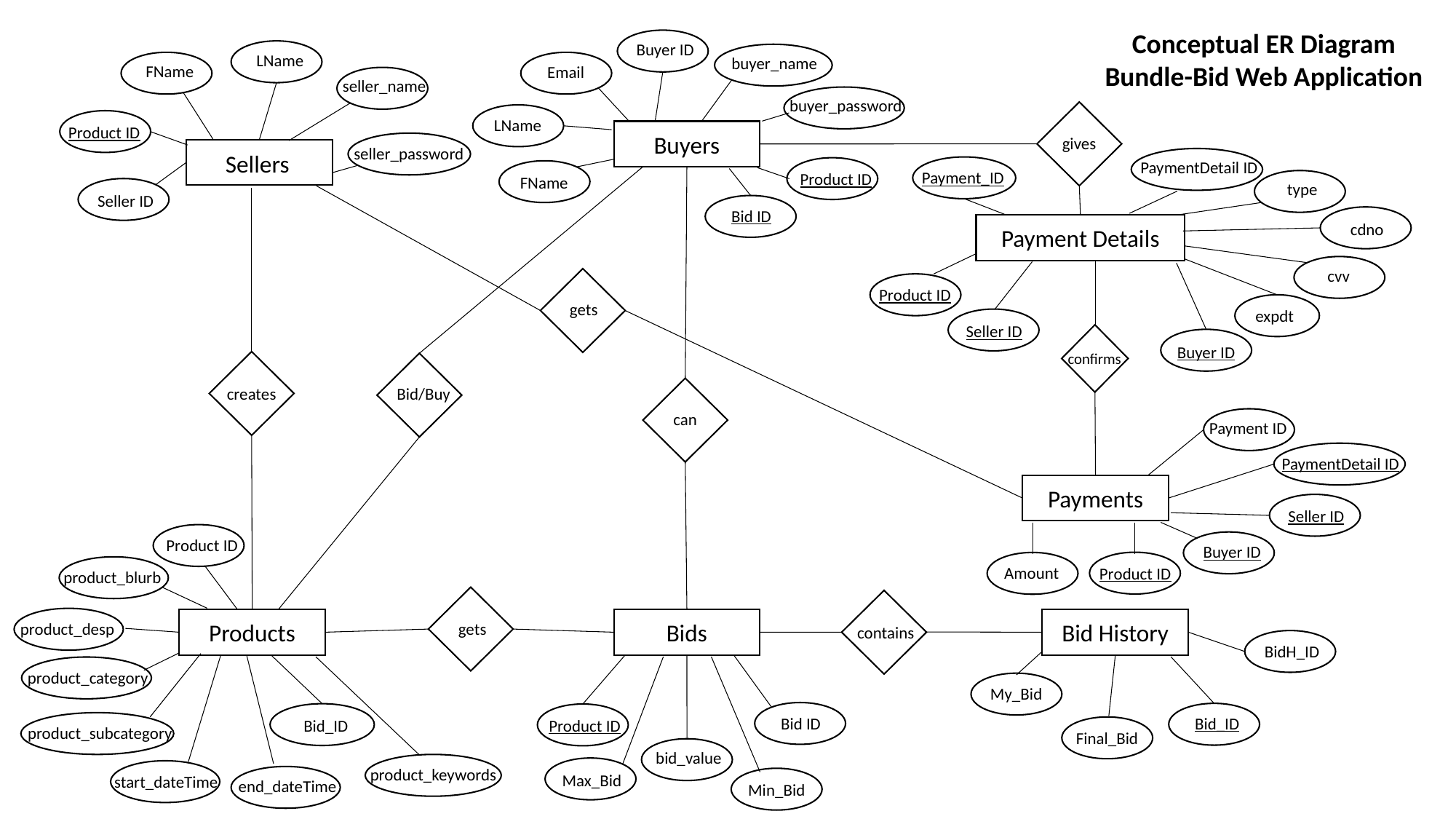

Conceptual ER Diagram
Bundle-Bid Web Application

Buyer ID

LName

buyer_name

FName
Email

seller_name

buyer_password

LName

Product ID
Buyers
gives

seller_password

Sellers

PaymentDetail ID

Payment_ID
Product ID
FName

type

Seller ID

Bid ID

cdno
Payment Details

cvv

Product ID
gets

expdt

Seller ID

Buyer ID
confirms

Bid/Buy
creates

can

Payment ID

PaymentDetail ID
Payments

Seller ID

Product ID

Buyer ID

Amount
Product ID
product_blurb

Products
Bids
Bid History
product_desp
gets
contains

BidH_ID

product_category

My_Bid

Bid ID
Bid_ID
Bid_ID
Product ID

product_subcategory

Final_Bid

bid_value

product_keywords

Max_Bid
start_dateTime

end_dateTime
Min_Bid